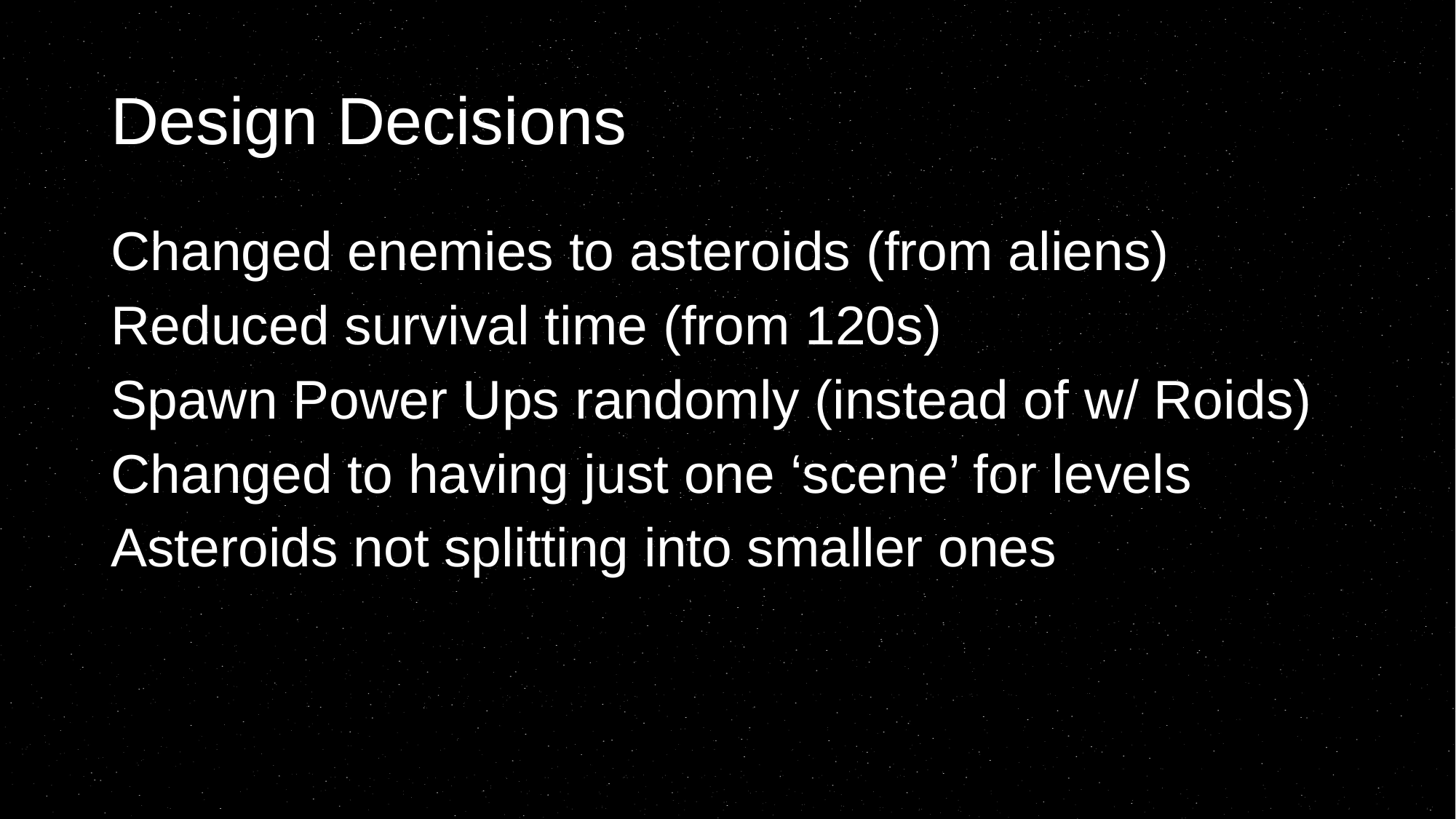

# Design Decisions
Changed enemies to asteroids (from aliens)
Reduced survival time (from 120s)
Spawn Power Ups randomly (instead of w/ Roids)
Changed to having just one ‘scene’ for levels
Asteroids not splitting into smaller ones